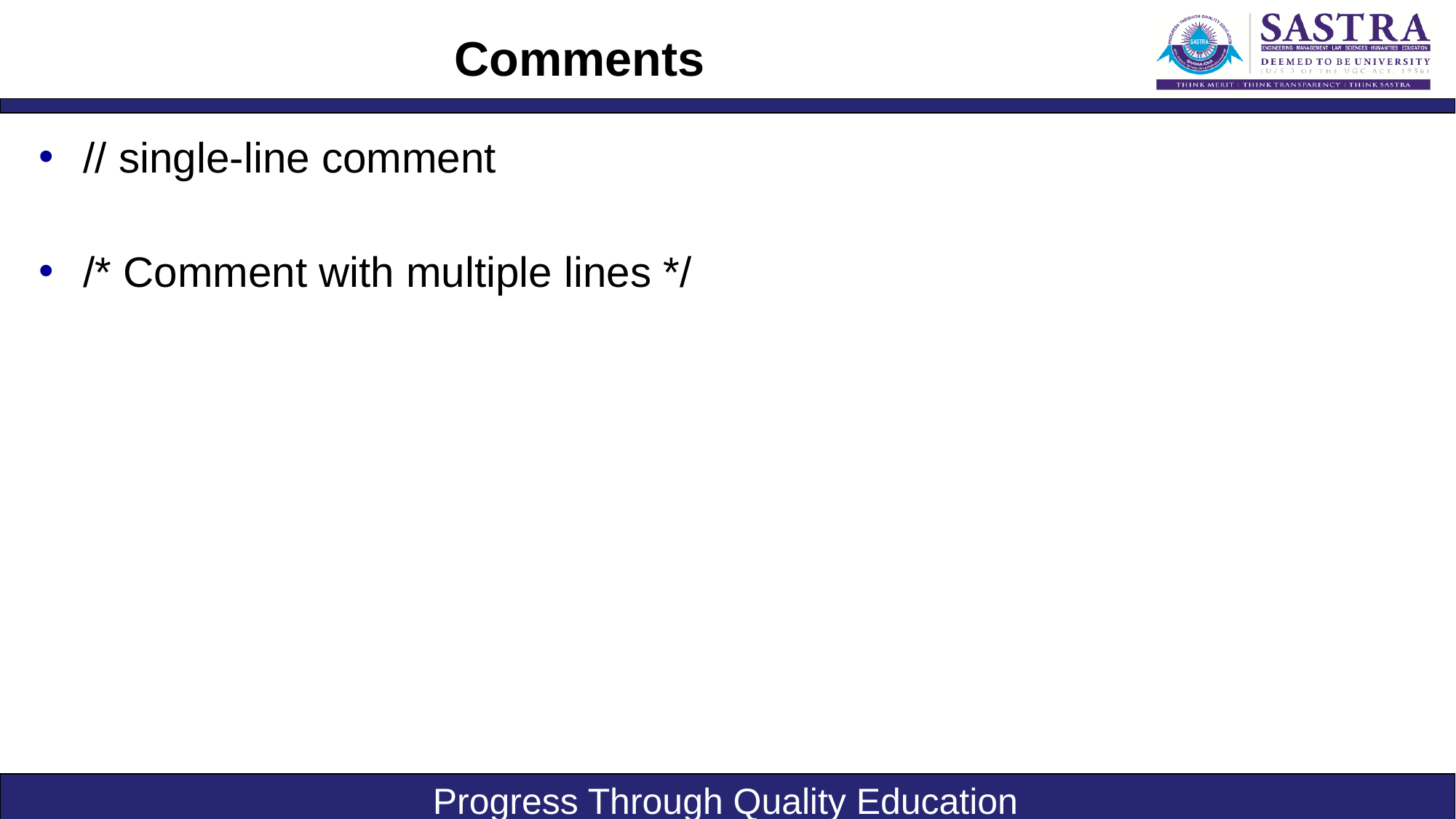

# Comments
// single-line comment

/* Comment with multiple lines */